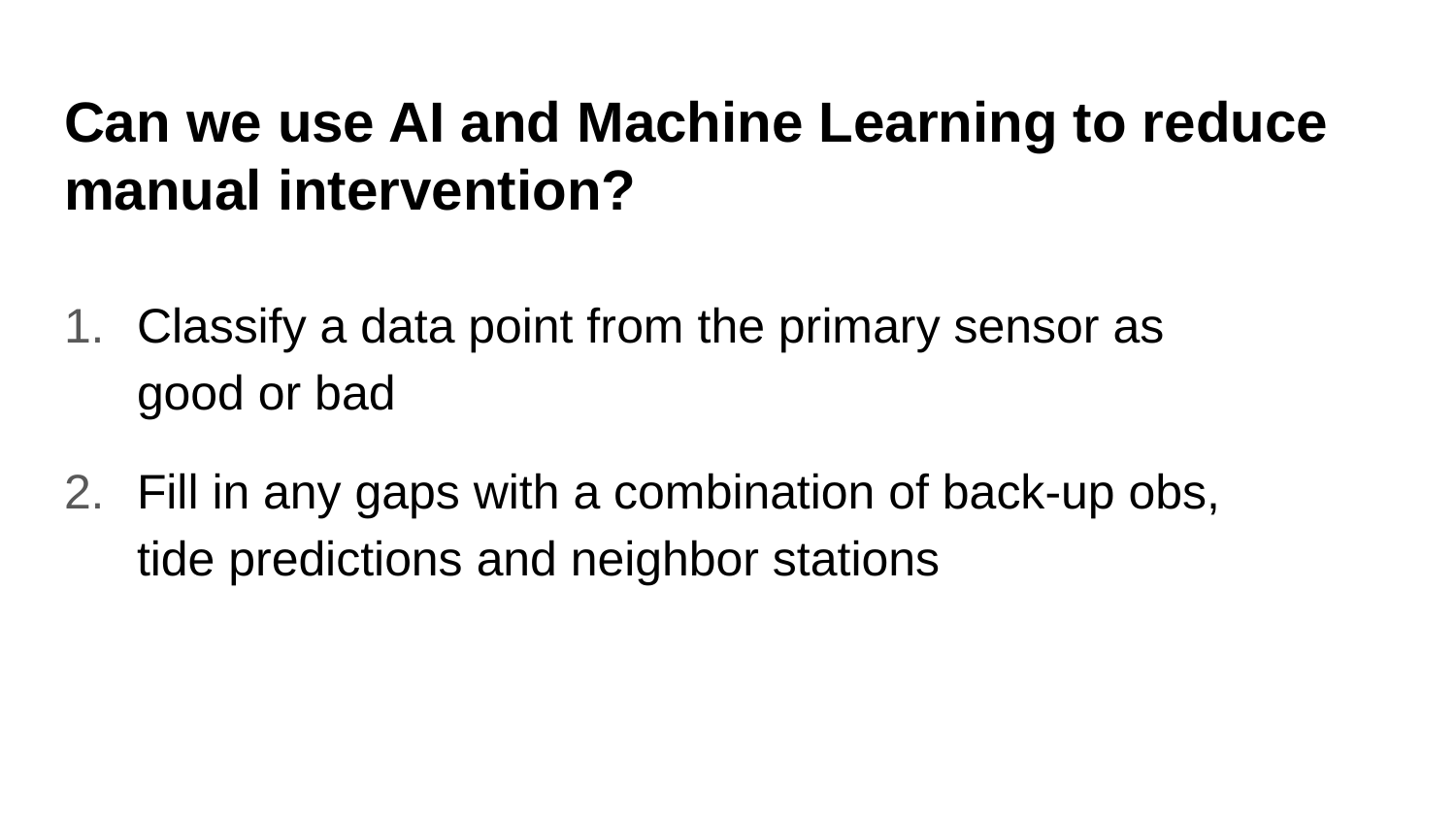

# Can we use AI and Machine Learning to reduce manual intervention?
Classify a data point from the primary sensor as good or bad
Fill in any gaps with a combination of back-up obs, tide predictions and neighbor stations